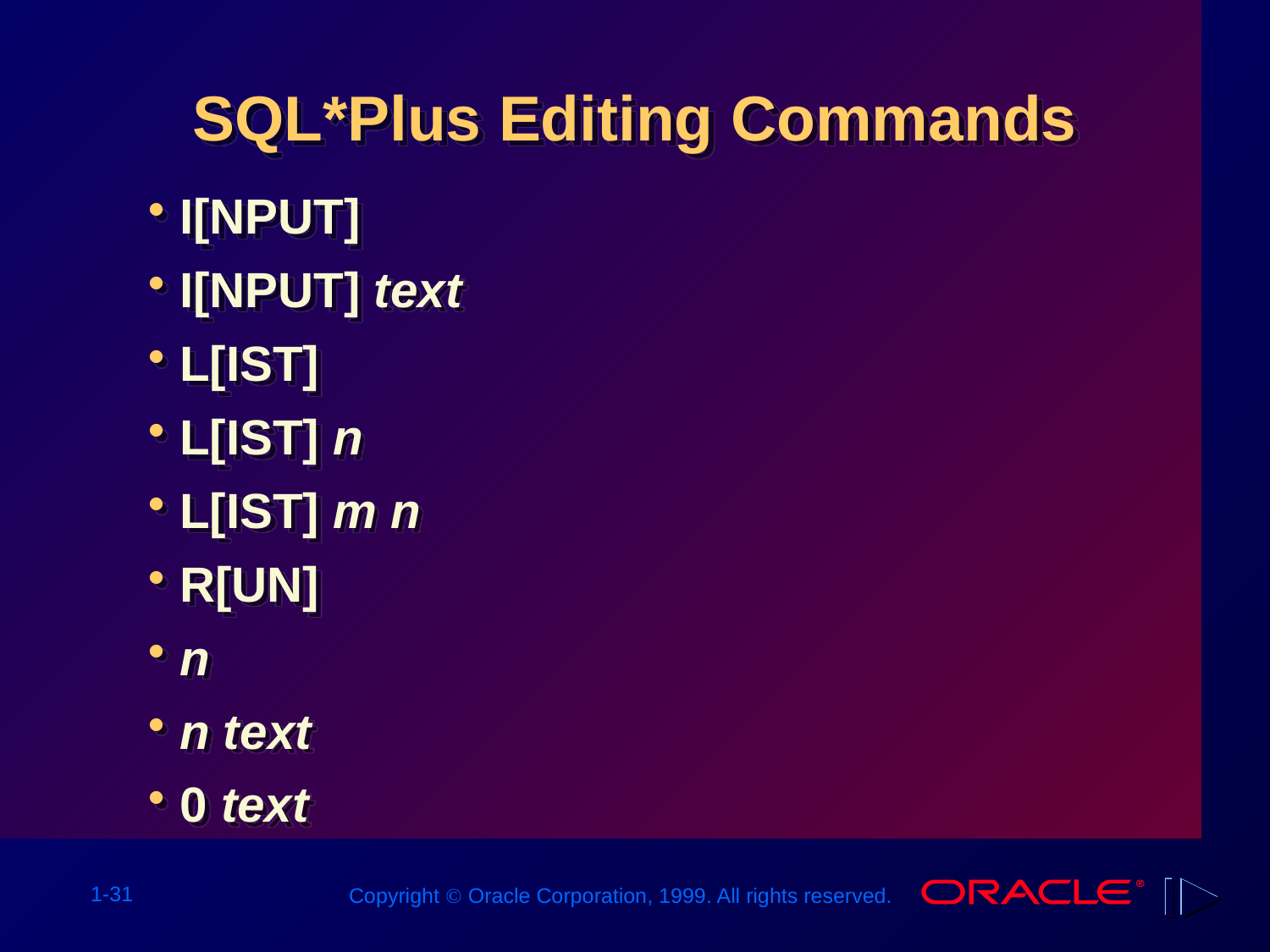

# SQL*Plus Editing Commands
I[NPUT]
I[NPUT] text
L[IST]
L[IST] n
L[IST] m n
R[UN]
n
n text
0 text